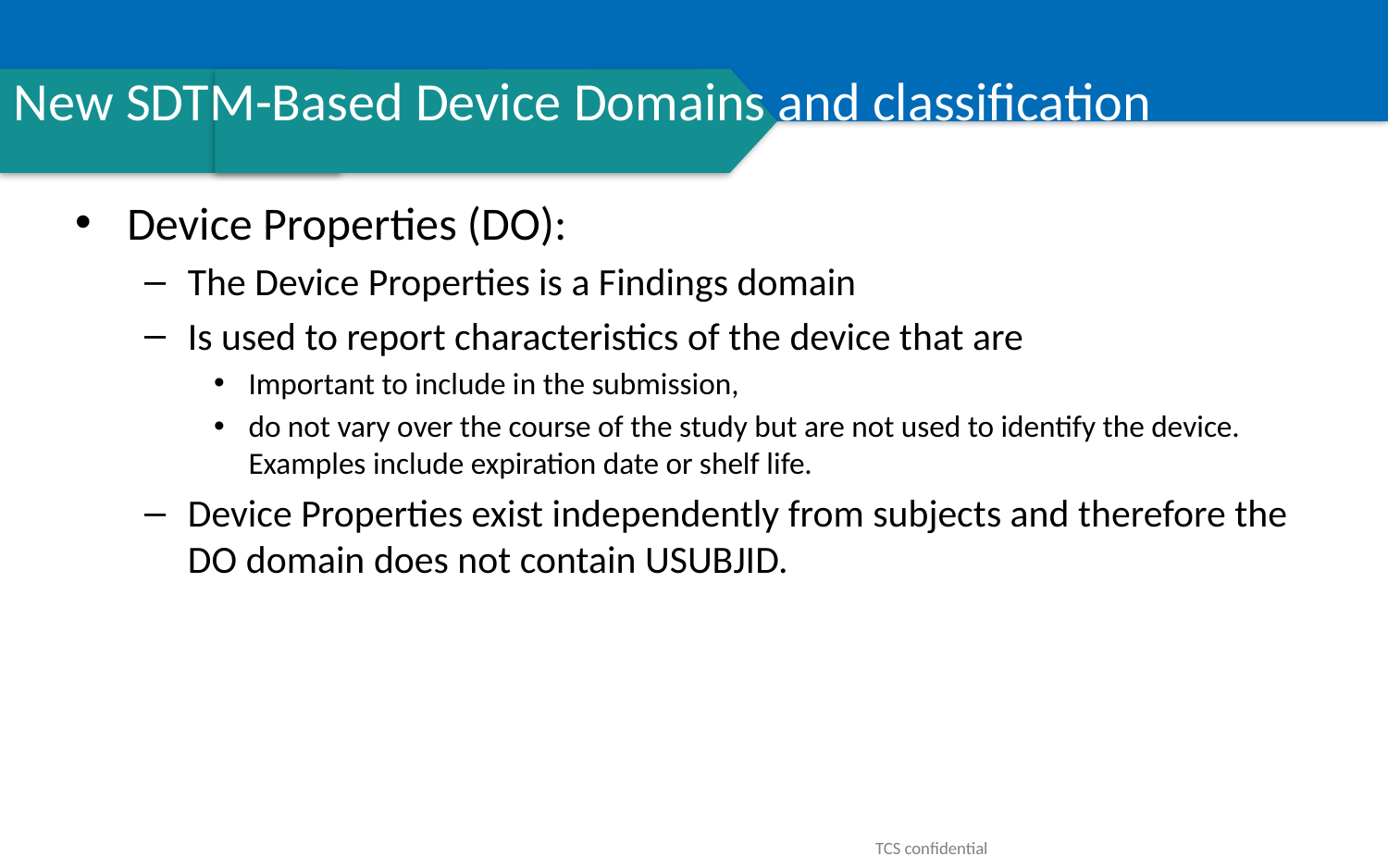

# New SDTM-Based Device Domains and classification
Device Properties (DO):
The Device Properties is a Findings domain
Is used to report characteristics of the device that are
Important to include in the submission,
do not vary over the course of the study but are not used to identify the device. Examples include expiration date or shelf life.
Device Properties exist independently from subjects and therefore the DO domain does not contain USUBJID.
TCS confidential